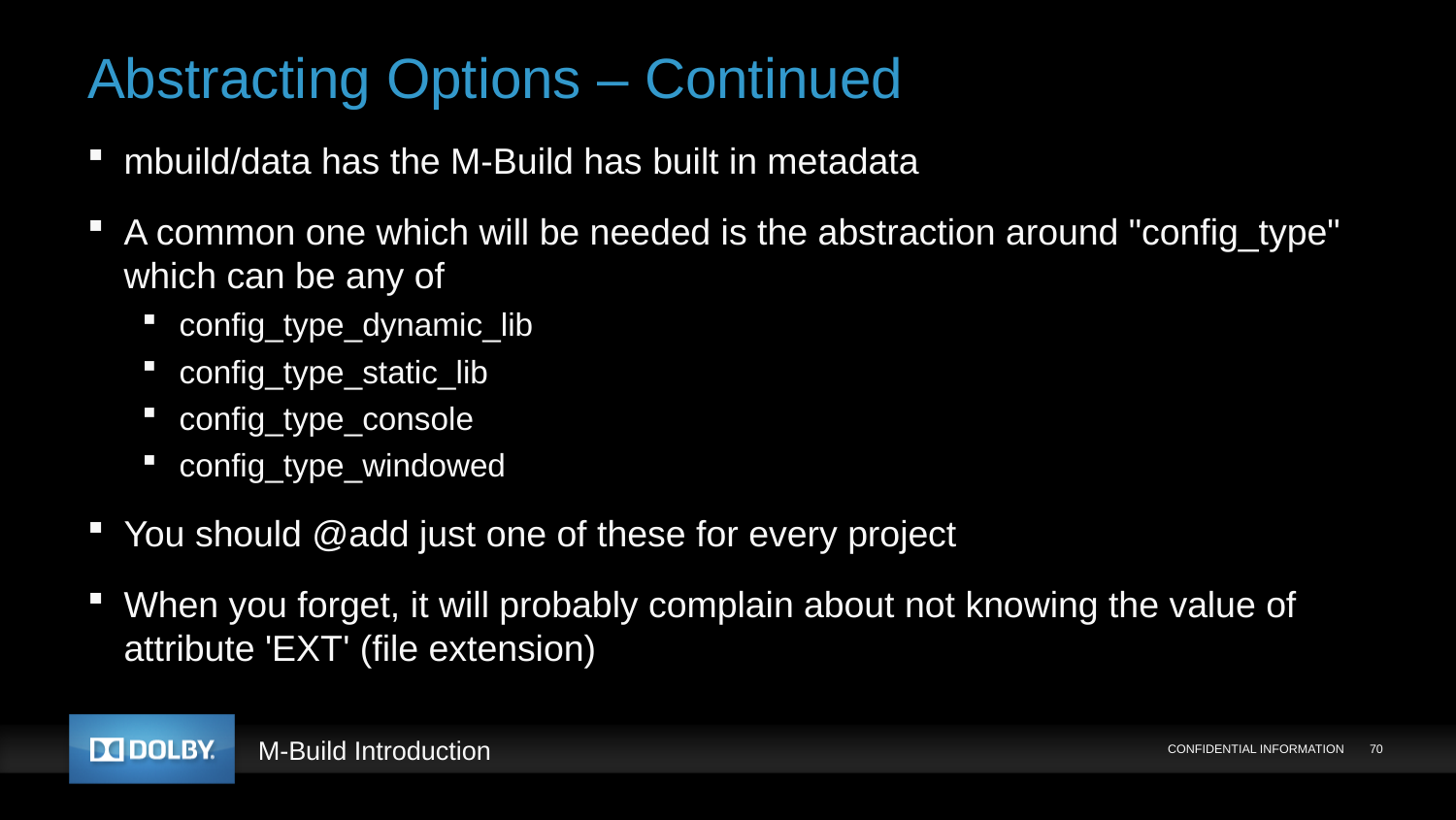

# Abstracting Options – Continued
mbuild/data has the M-Build has built in metadata
A common one which will be needed is the abstraction around "config_type" which can be any of
config_type_dynamic_lib
config_type_static_lib
config_type_console
config_type_windowed
You should @add just one of these for every project
When you forget, it will probably complain about not knowing the value of attribute 'EXT' (file extension)
CONFIDENTIAL INFORMATION
70